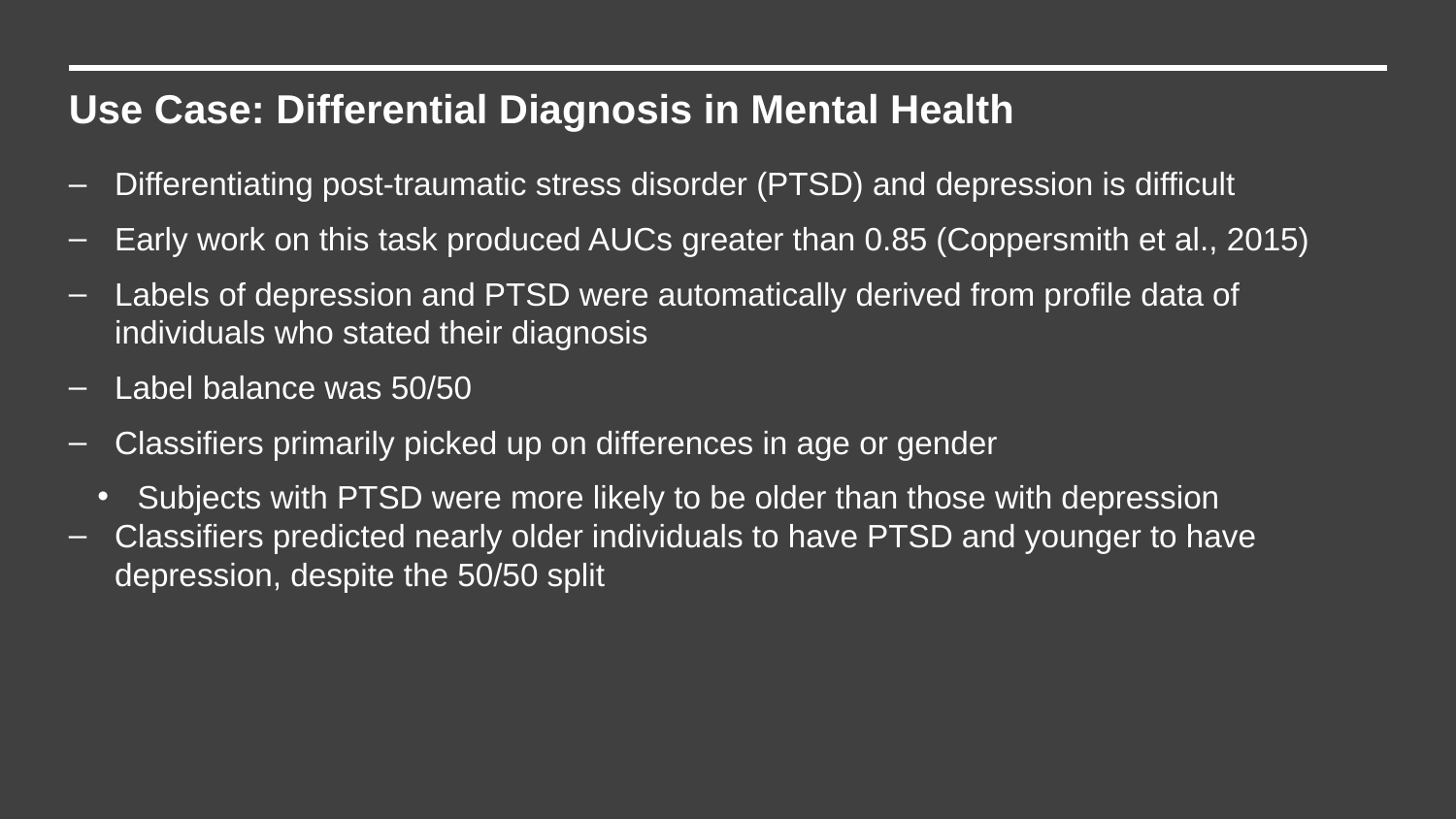

Use Case: Differential Diagnosis in Mental Health
Differentiating post-traumatic stress disorder (PTSD) and depression is difficult
Early work on this task produced AUCs greater than 0.85 (Coppersmith et al., 2015)
Labels of depression and PTSD were automatically derived from profile data of individuals who stated their diagnosis
Label balance was 50/50
Classifiers primarily picked up on differences in age or gender
Subjects with PTSD were more likely to be older than those with depression
Classifiers predicted nearly older individuals to have PTSD and younger to have depression, despite the 50/50 split